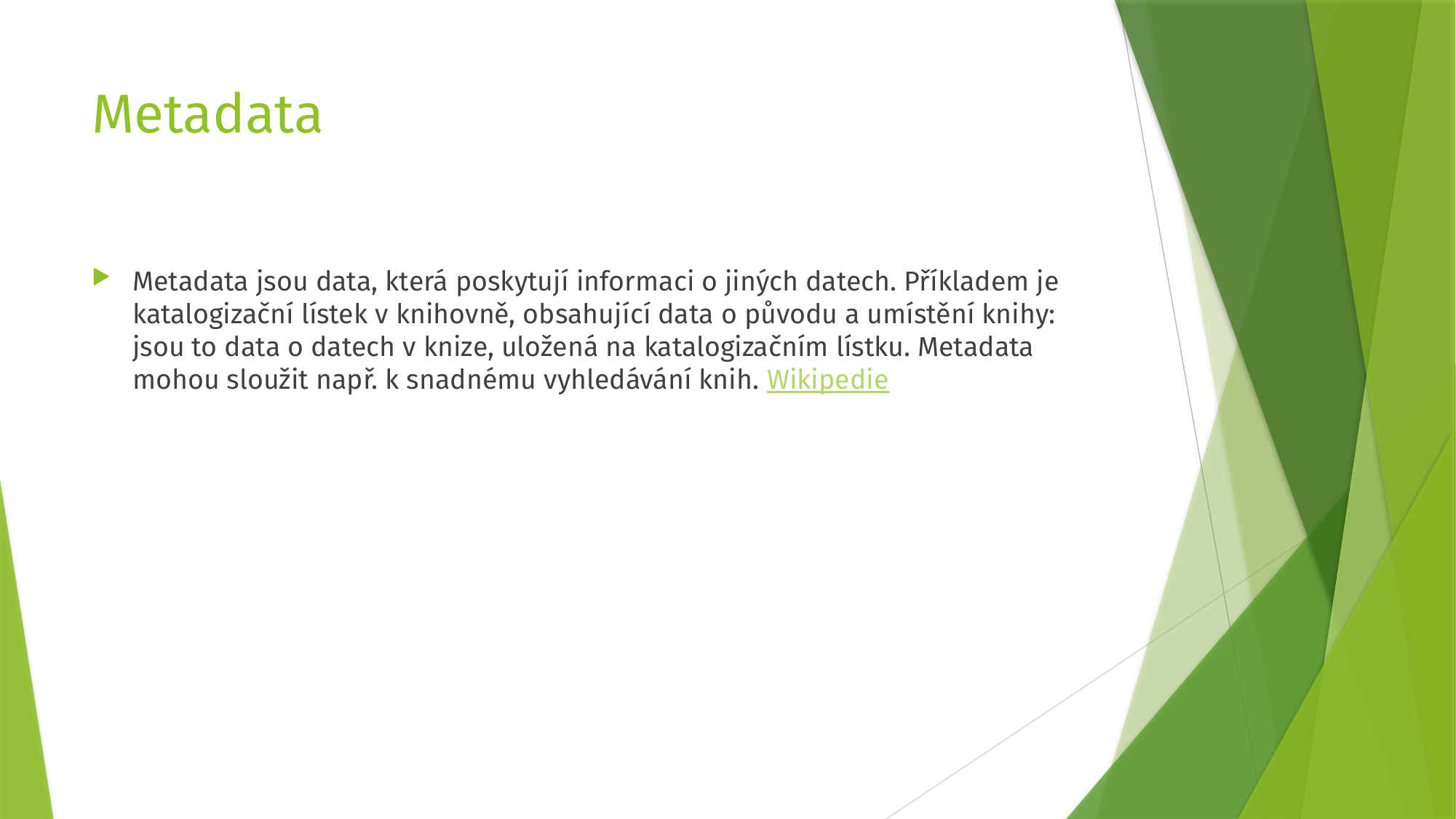

# Metadata
Metadata jsou data, která poskytují informaci o jiných datech. Příkladem je katalogizační lístek v knihovně, obsahující data o původu a umístění knihy: jsou to data o datech v knize, uložená na katalogizačním lístku. Metadata mohou sloužit např. k snadnému vyhledávání knih. Wikipedie